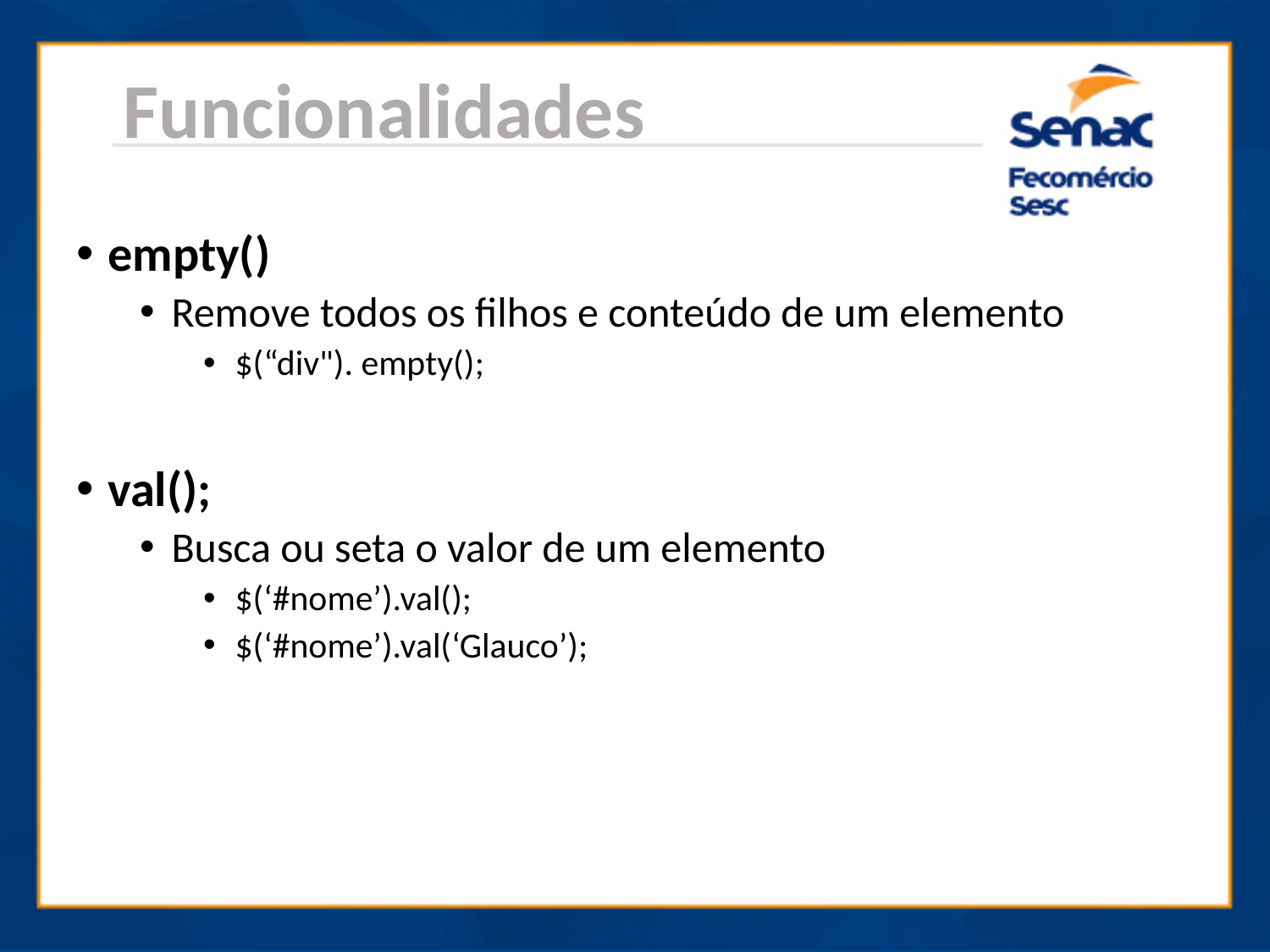

Funcionalidades
empty()
Remove todos os filhos e conteúdo de um elemento
$(“div"). empty();

val();
Busca ou seta o valor de um elemento
$(‘#nome’).val();
$(‘#nome’).val(‘Glauco’);